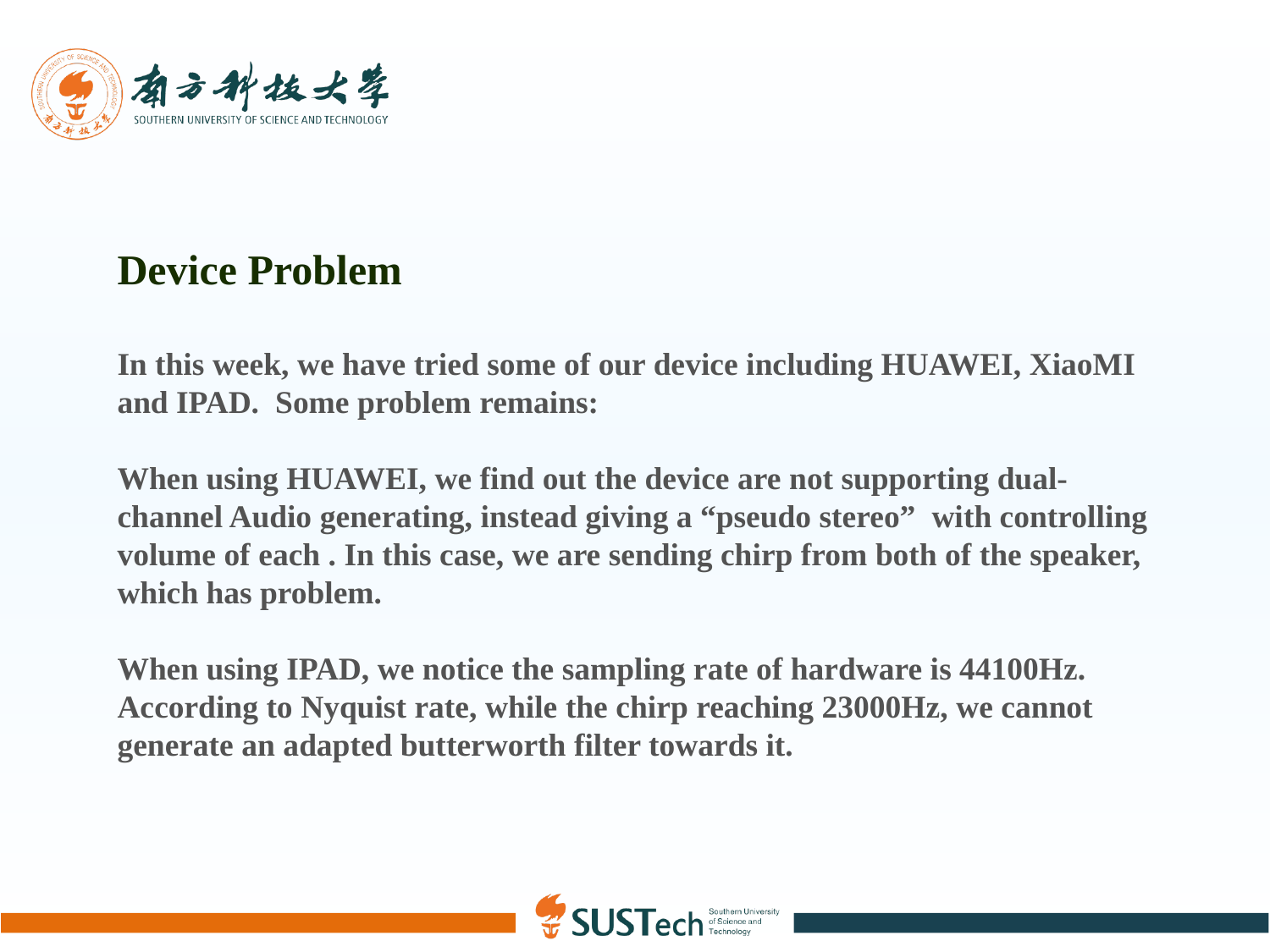

Device Problem

In this week, we have tried some of our device including HUAWEI, XiaoMI and IPAD.  Some problem remains:

When using HUAWEI, we find out the device are not supporting dual-channel Audio generating, instead giving a “pseudo stereo”  with controlling volume of each . In this case, we are sending chirp from both of the speaker, which has problem.

When using IPAD, we notice the sampling rate of hardware is 44100Hz. According to Nyquist rate, while the chirp reaching 23000Hz, we cannot generate an adapted butterworth filter towards it.